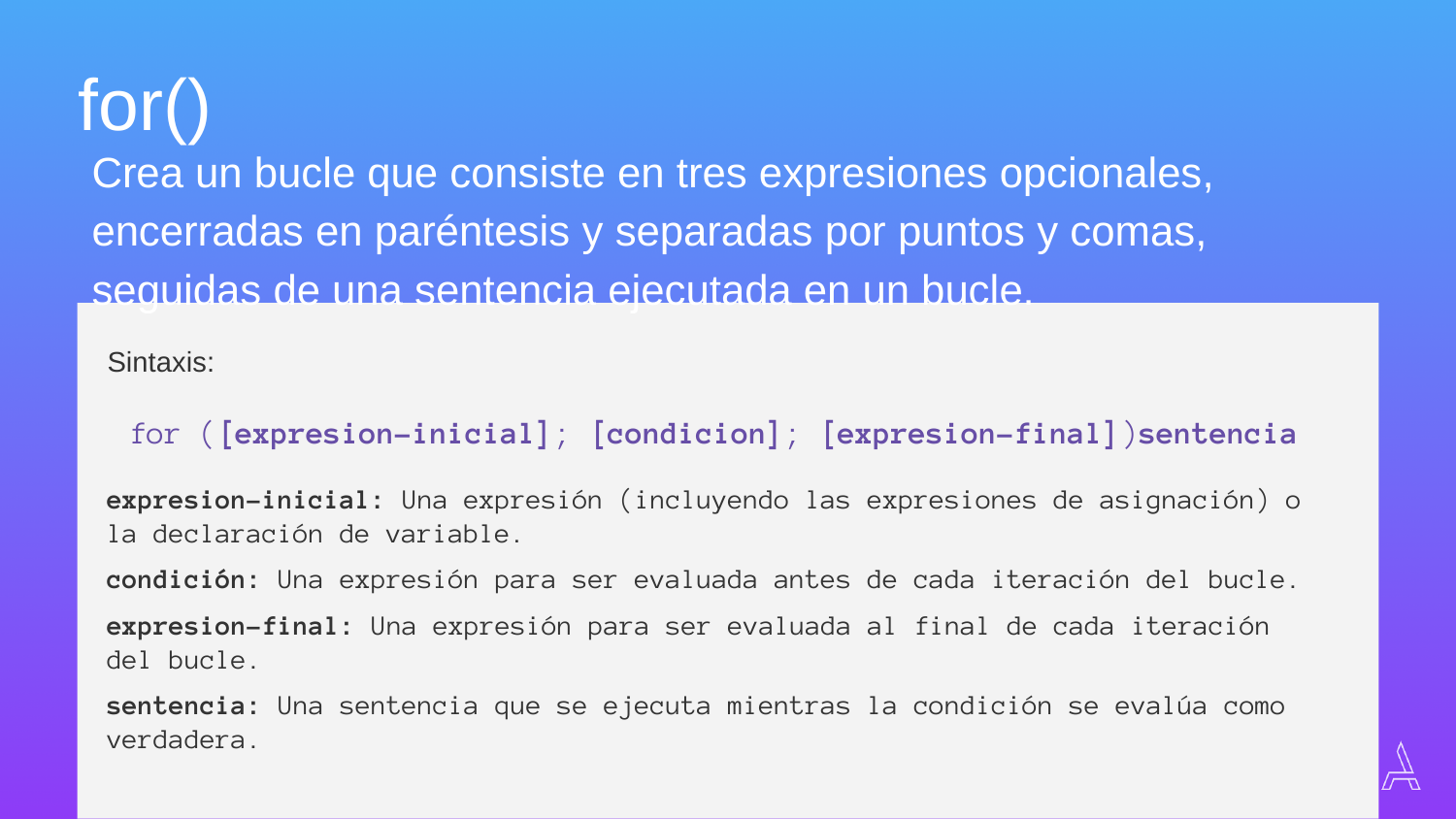

for()
Crea un bucle que consiste en tres expresiones opcionales, encerradas en paréntesis y separadas por puntos y comas, seguidas de una sentencia ejecutada en un bucle.

Sintaxis:

for ([expresion-inicial]; [condicion]; [expresion-final])sentencia
expresion-inicial: Una expresión (incluyendo las expresiones de asignación) o la declaración de variable.
condición: Una expresión para ser evaluada antes de cada iteración del bucle.
expresion-final: Una expresión para ser evaluada al final de cada iteración del bucle.
sentencia: Una sentencia que se ejecuta mientras la condición se evalúa como verdadera.